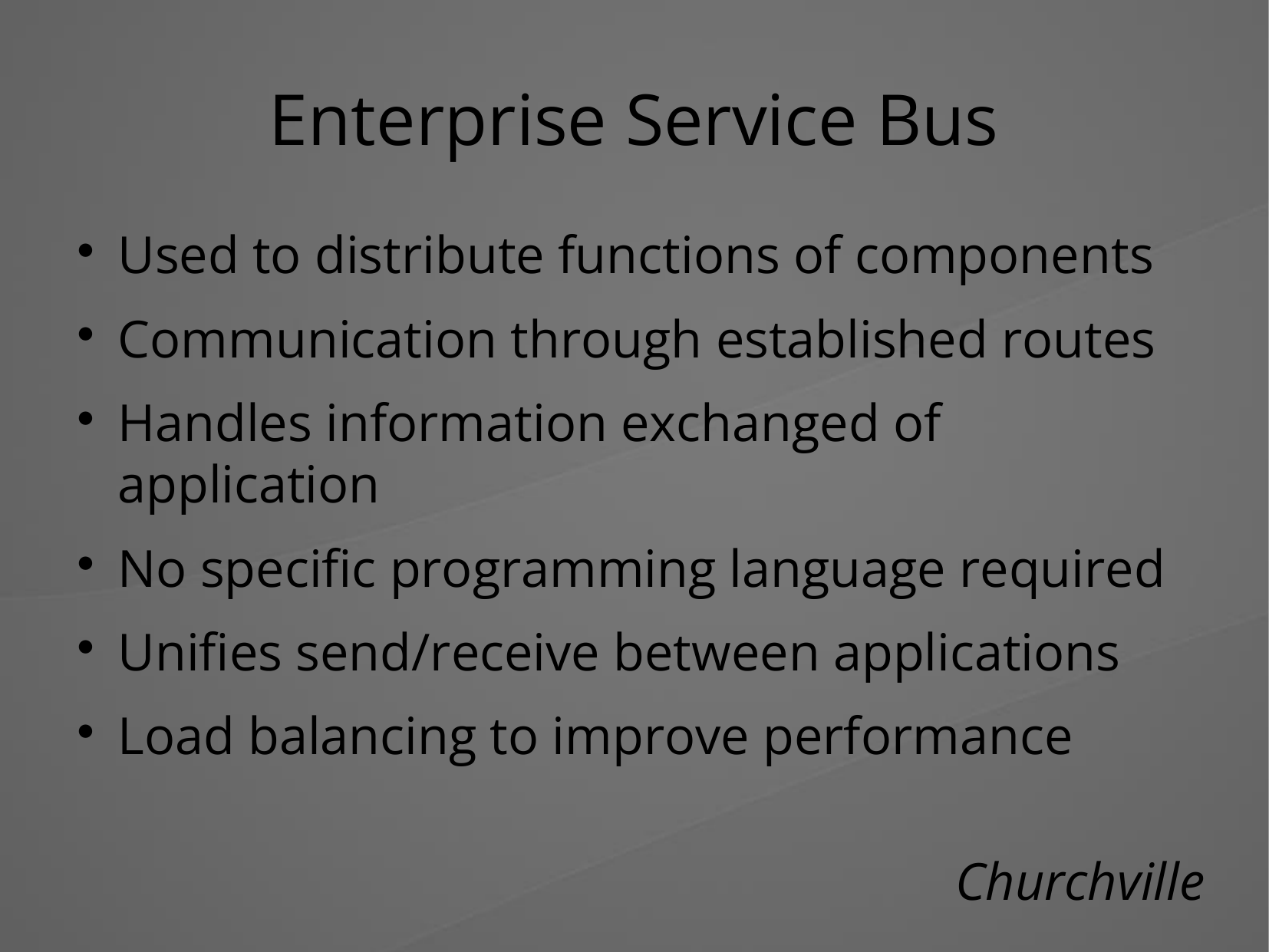

Enterprise Service Bus
Used to distribute functions of components
Communication through established routes
Handles information exchanged of application
No specific programming language required
Unifies send/receive between applications
Load balancing to improve performance

Churchville